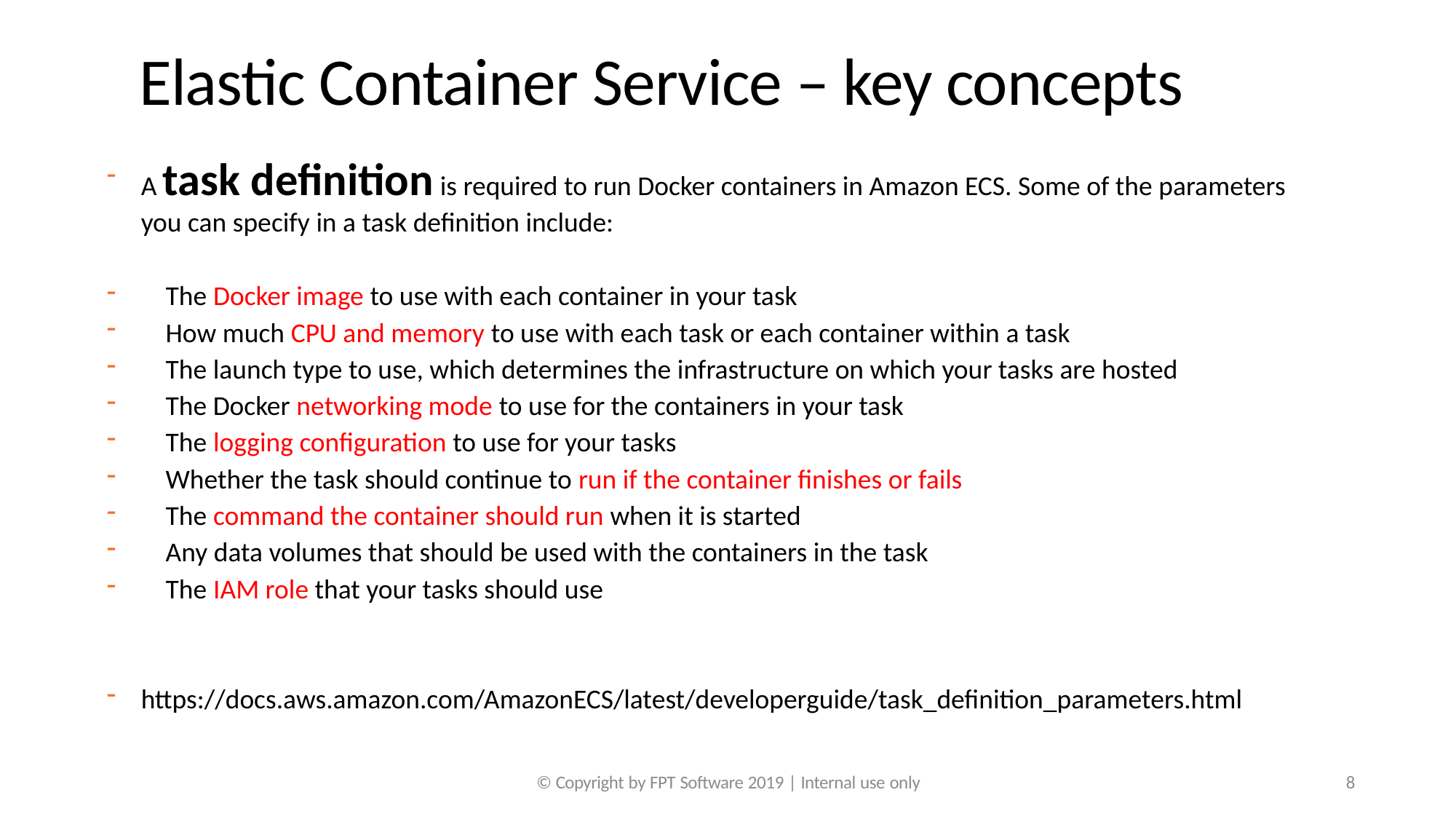

© Copyright by FPT Software 2019 | Internal use only
8
Y
# Elastic Container Service – key concepts
A task definition is required to run Docker containers in Amazon ECS. Some of the parameters you can specify in a task definition include:

    The Docker image to use with each container in your task
    How much CPU and memory to use with each task or each container within a task
    The launch type to use, which determines the infrastructure on which your tasks are hosted
    The Docker networking mode to use for the containers in your task
    The logging configuration to use for your tasks
    Whether the task should continue to run if the container finishes or fails
    The command the container should run when it is started
    Any data volumes that should be used with the containers in the task
    The IAM role that your tasks should use

https://docs.aws.amazon.com/AmazonECS/latest/developerguide/task_definition_parameters.html